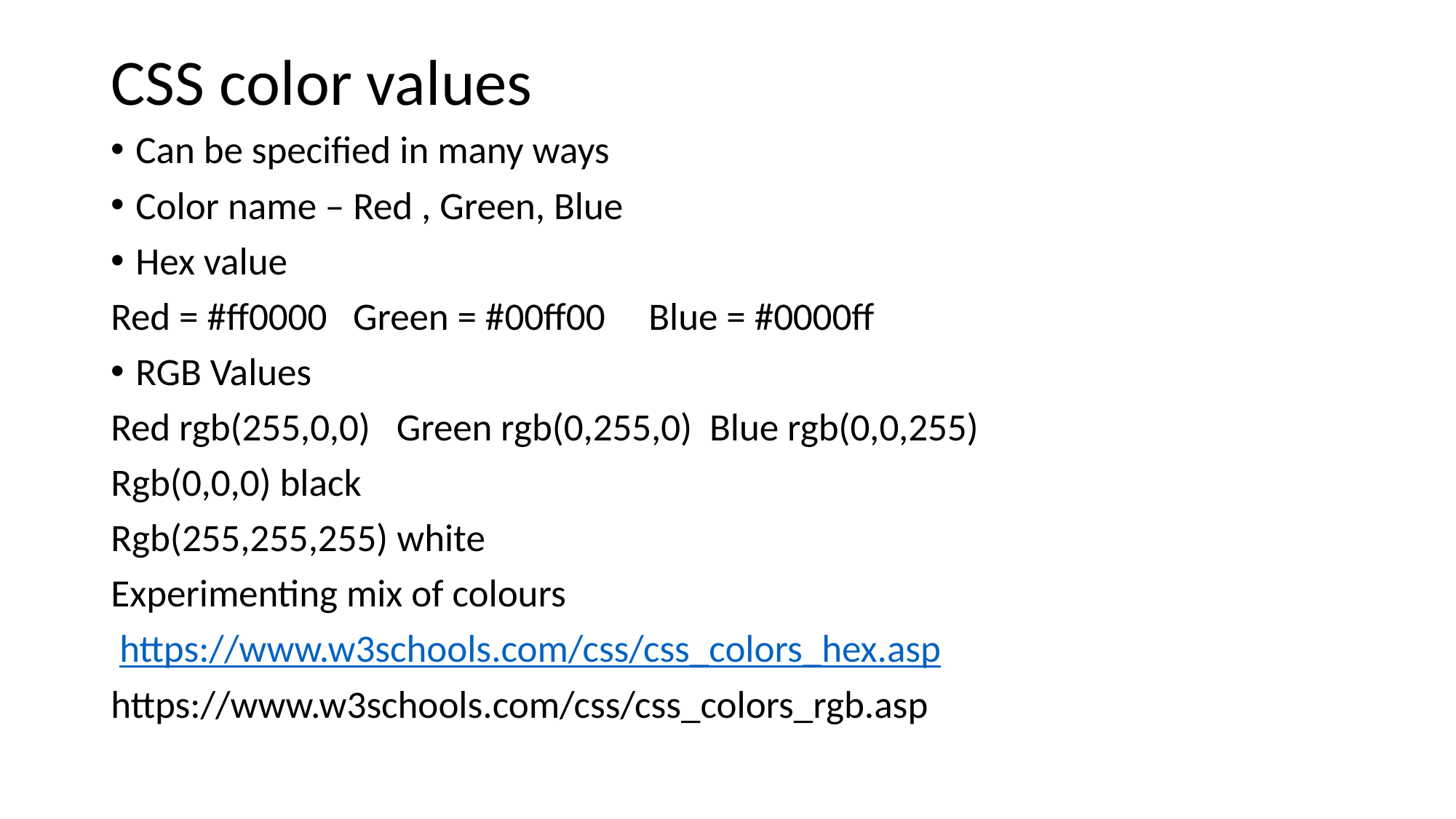

# CSS color values
Can be specified in many ways
Color name – Red , Green, Blue
Hex value
Red = #ff0000   Green = #00ff00     Blue = #0000ff
RGB Values
Red rgb(255,0,0)   Green rgb(0,255,0)  Blue rgb(0,0,255)
Rgb(0,0,0) black
Rgb(255,255,255) white
Experimenting mix of colours
 https://www.w3schools.com/css/css_colors_hex.asp
https://www.w3schools.com/css/css_colors_rgb.asp